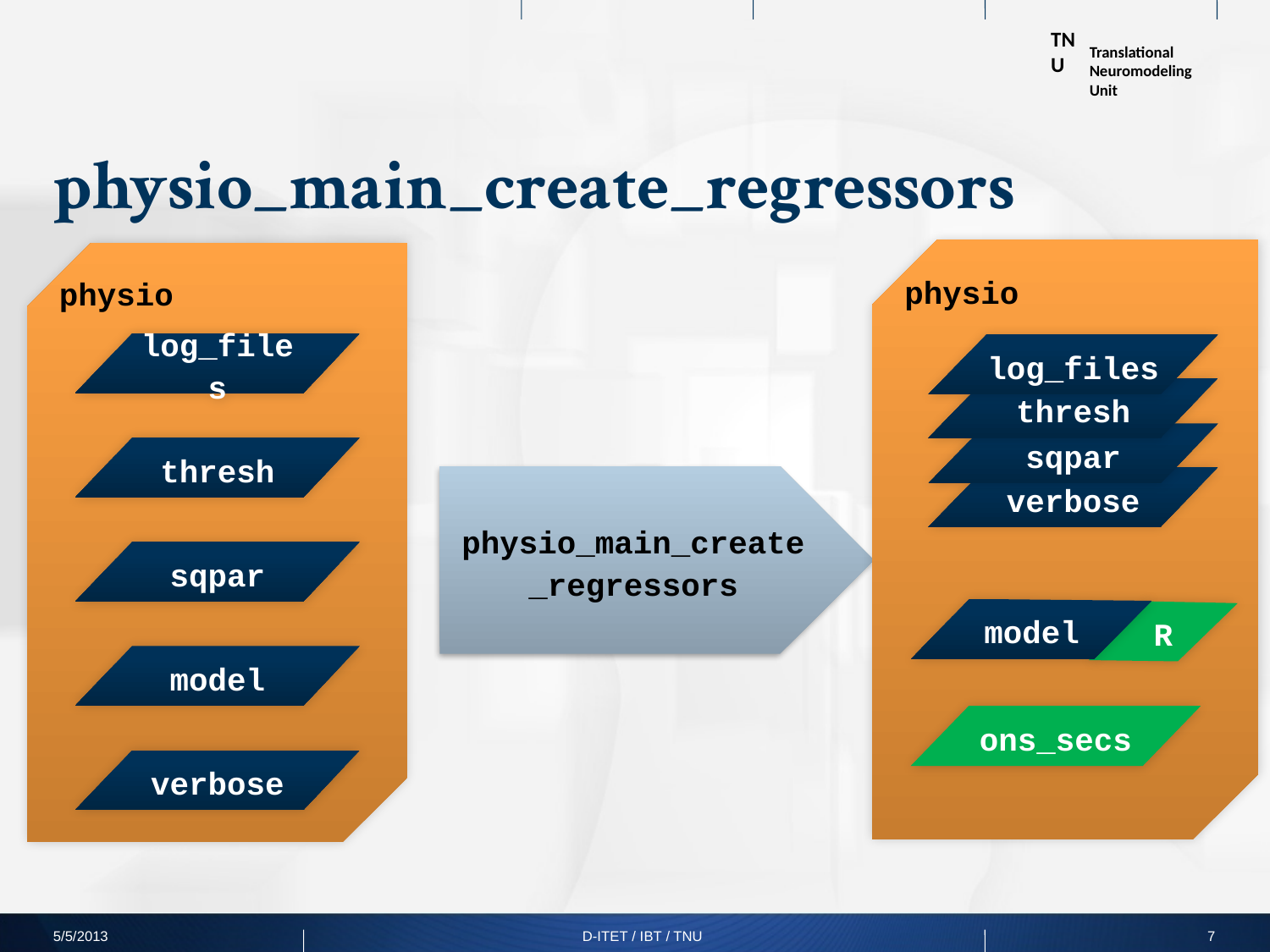

# physio_main_create_regressors
physio
physio
log_files
log_files
thresh
sqpar
thresh
physio_main_create_regressors
verbose
sqpar
model
R
model
ons_secs
verbose
5/5/2013
D-ITET / IBT / TNU
7